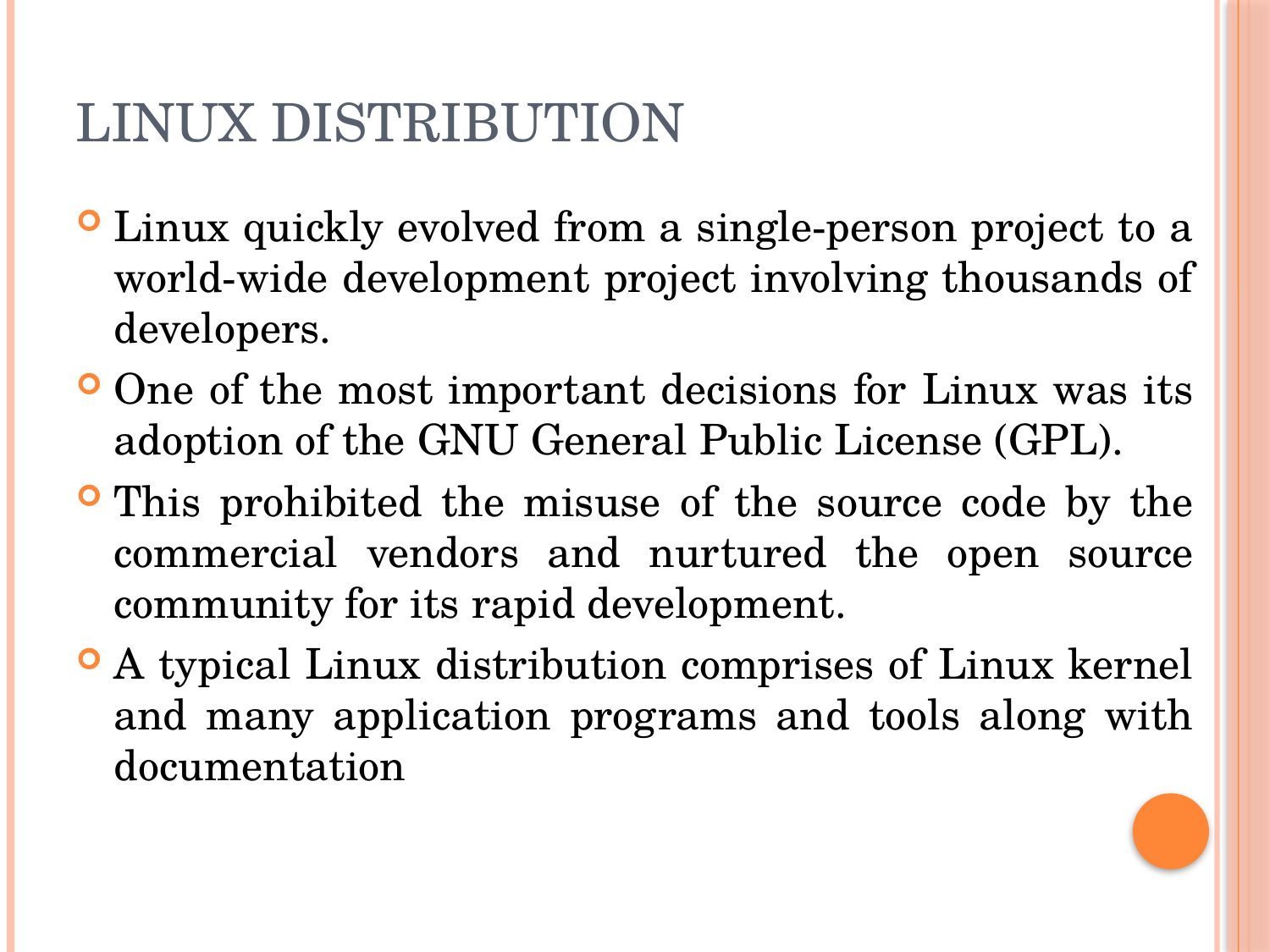

# Linux Distribution
Linux quickly evolved from a single-person project to a world-wide development project involving thousands of developers.
One of the most important decisions for Linux was its adoption of the GNU General Public License (GPL).
This prohibited the misuse of the source code by the commercial vendors and nurtured the open source community for its rapid development.
A typical Linux distribution comprises of Linux kernel and many application programs and tools along with documentation